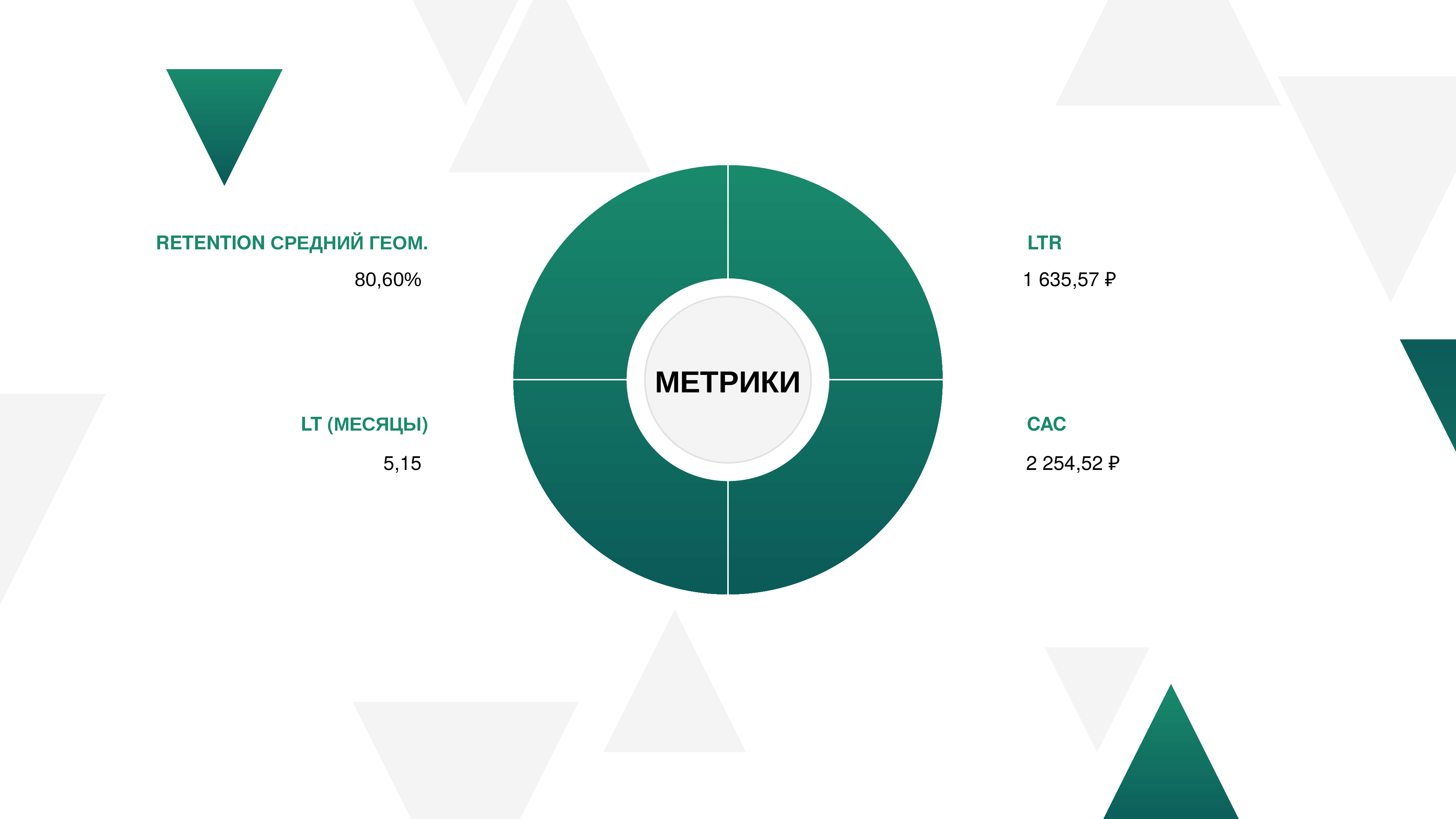

Retention средний геом.
80,60%
LT (Месяцы)
5,15
LTR
1 635,57 ₽
CAC
2 254,52 ₽

Метрики